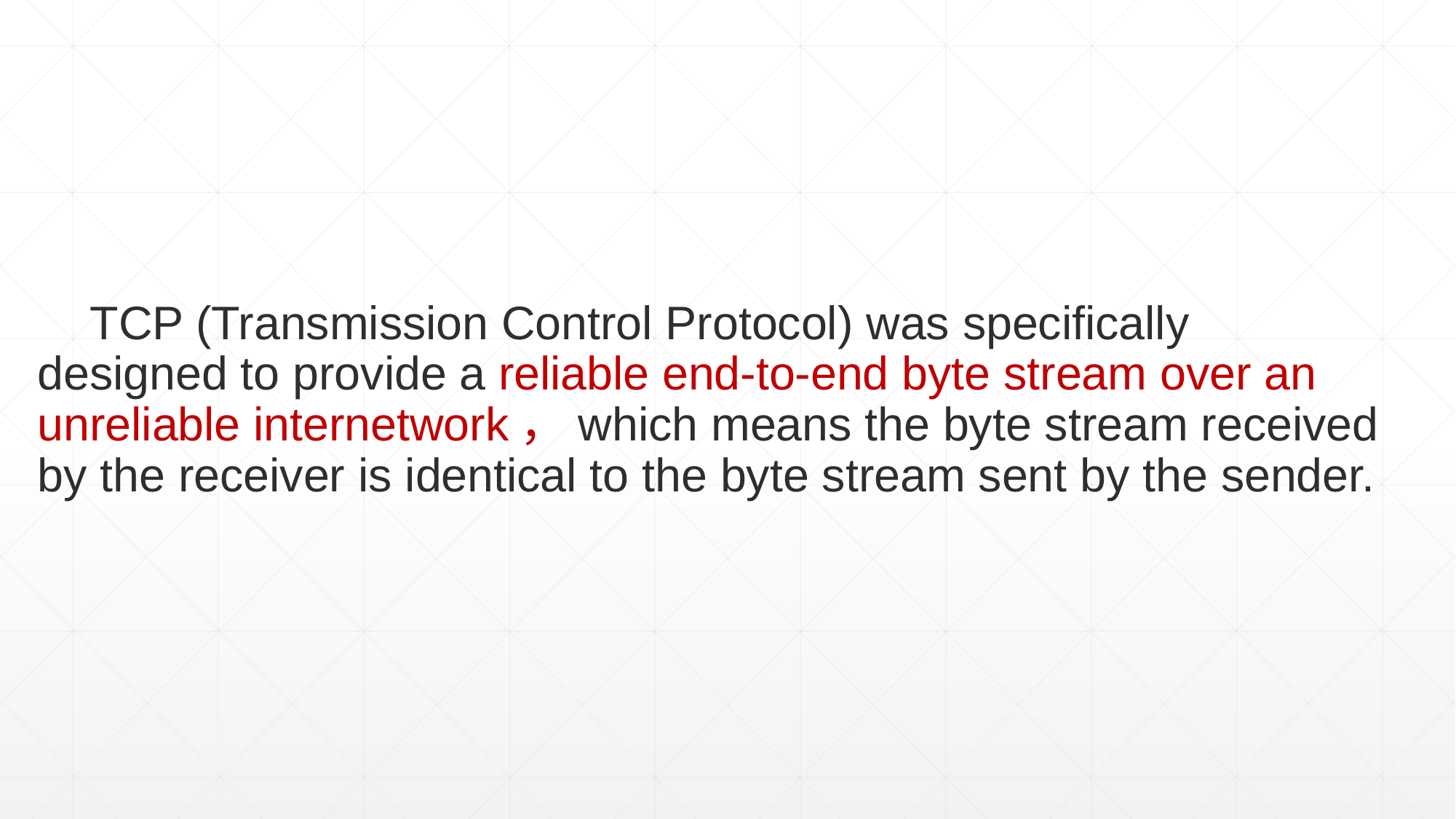

TCP (Transmission Control Protocol) was specifically designed to provide a reliable end-to-end byte stream over an unreliable internetwork，which means the byte stream received by the receiver is identical to the byte stream sent by the sender.